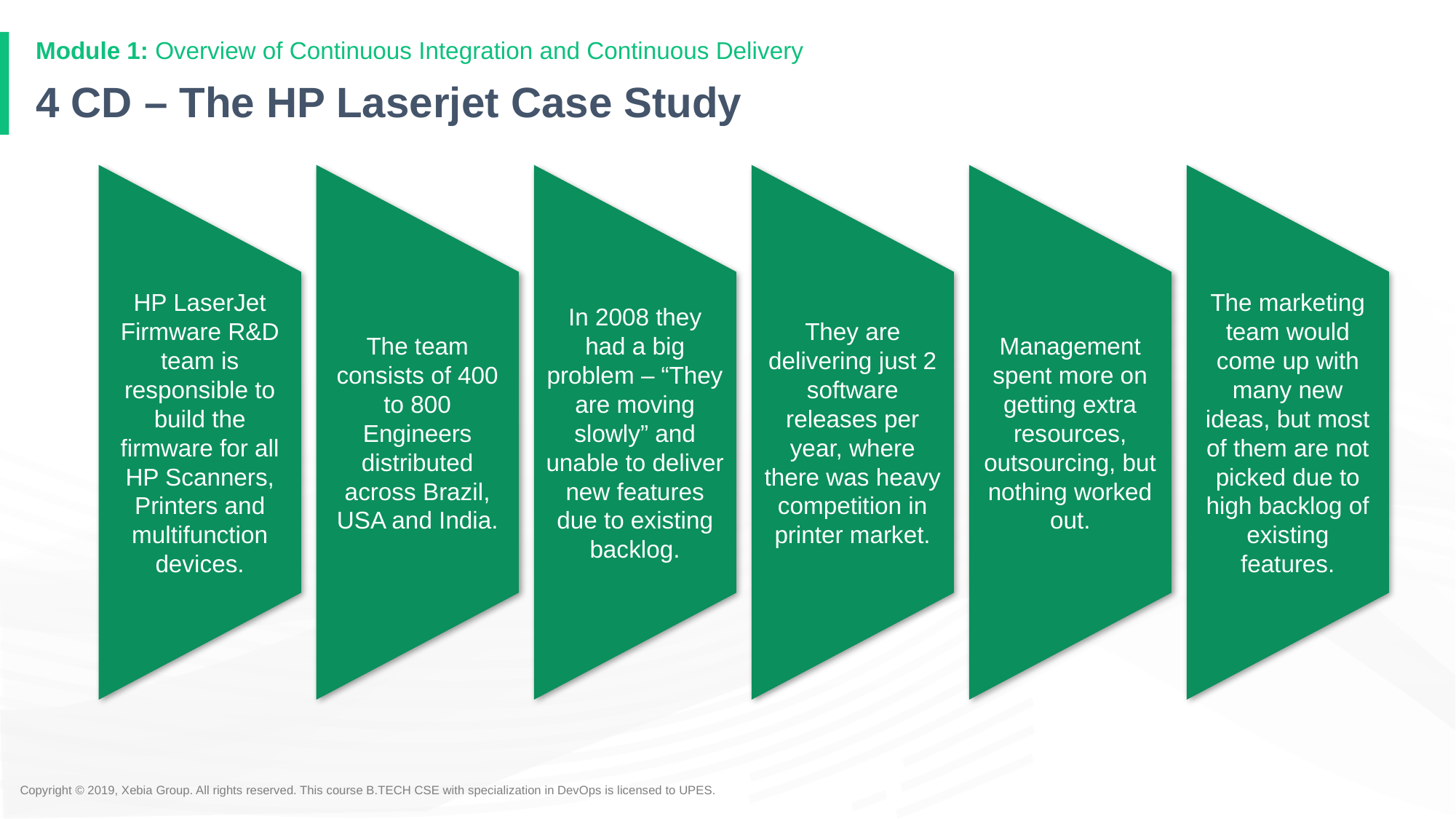

# 4 CD – The HP Laserjet Case Study

HP LaserJet Firmware R&D team is responsible to build the firmware for all HP Scanners, Printers and multifunction devices.
The team consists of 400 to 800 Engineers distributed across Brazil, USA and India.
In 2008 they had a big problem – “They are moving slowly” and unable to deliver new features due to existing backlog.
They are delivering just 2 software releases per year, where there was heavy competition in printer market.
Management spent more on getting extra resources, outsourcing, but nothing worked out.
The marketing team would come up with many new ideas, but most of them are not picked due to high backlog of existing features.